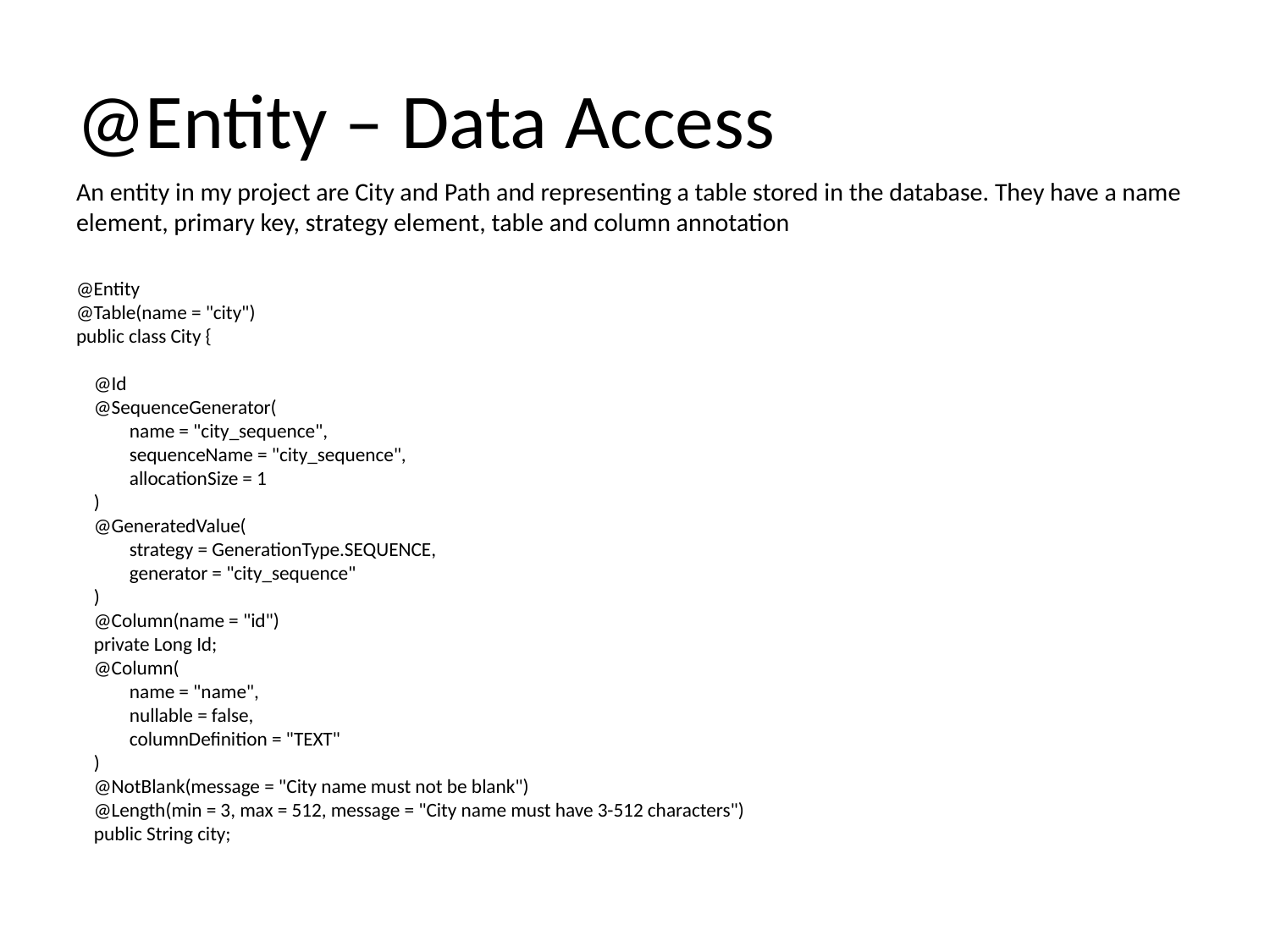

# @Entity – Data Access
An entity in my project are City and Path and representing a table stored in the database. They have a name element, primary key, strategy element, table and column annotation

@Entity
@Table(name = "city")
public class City {
    @Id
    @SequenceGenerator(
            name = "city_sequence",
            sequenceName = "city_sequence",
            allocationSize = 1
    )
    @GeneratedValue(
            strategy = GenerationType.SEQUENCE,
            generator = "city_sequence"
    )
    @Column(name = "id")
    private Long Id;
    @Column(
            name = "name",
            nullable = false,
            columnDefinition = "TEXT"
    )
    @NotBlank(message = "City name must not be blank")
    @Length(min = 3, max = 512, message = "City name must have 3-512 characters")
    public String city;